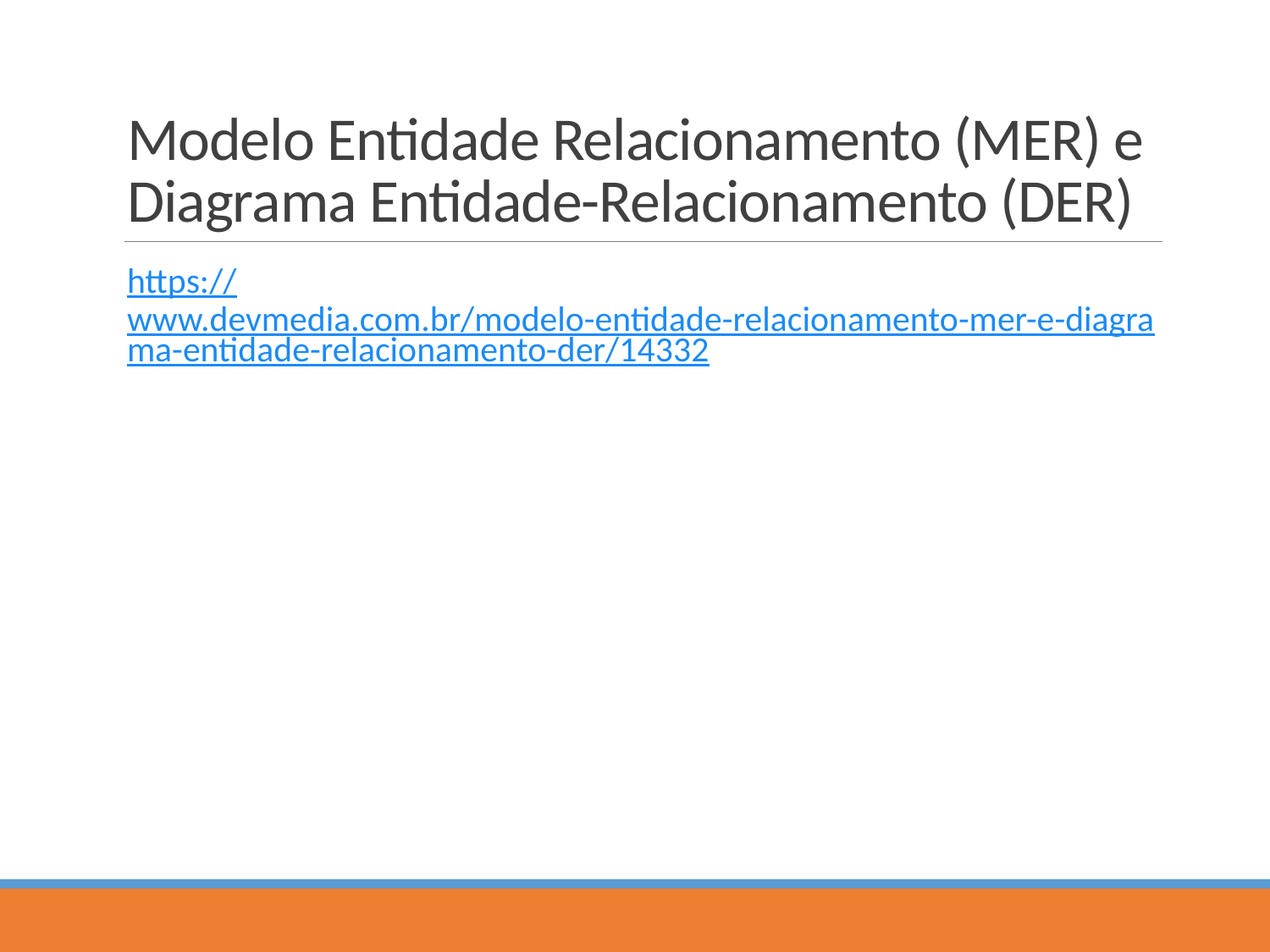

# Modelo Entidade Relacionamento (MER) e Diagrama Entidade-Relacionamento (DER)
https://www.devmedia.com.br/modelo-entidade-relacionamento-mer-e-diagrama-entidade-relacionamento-der/14332